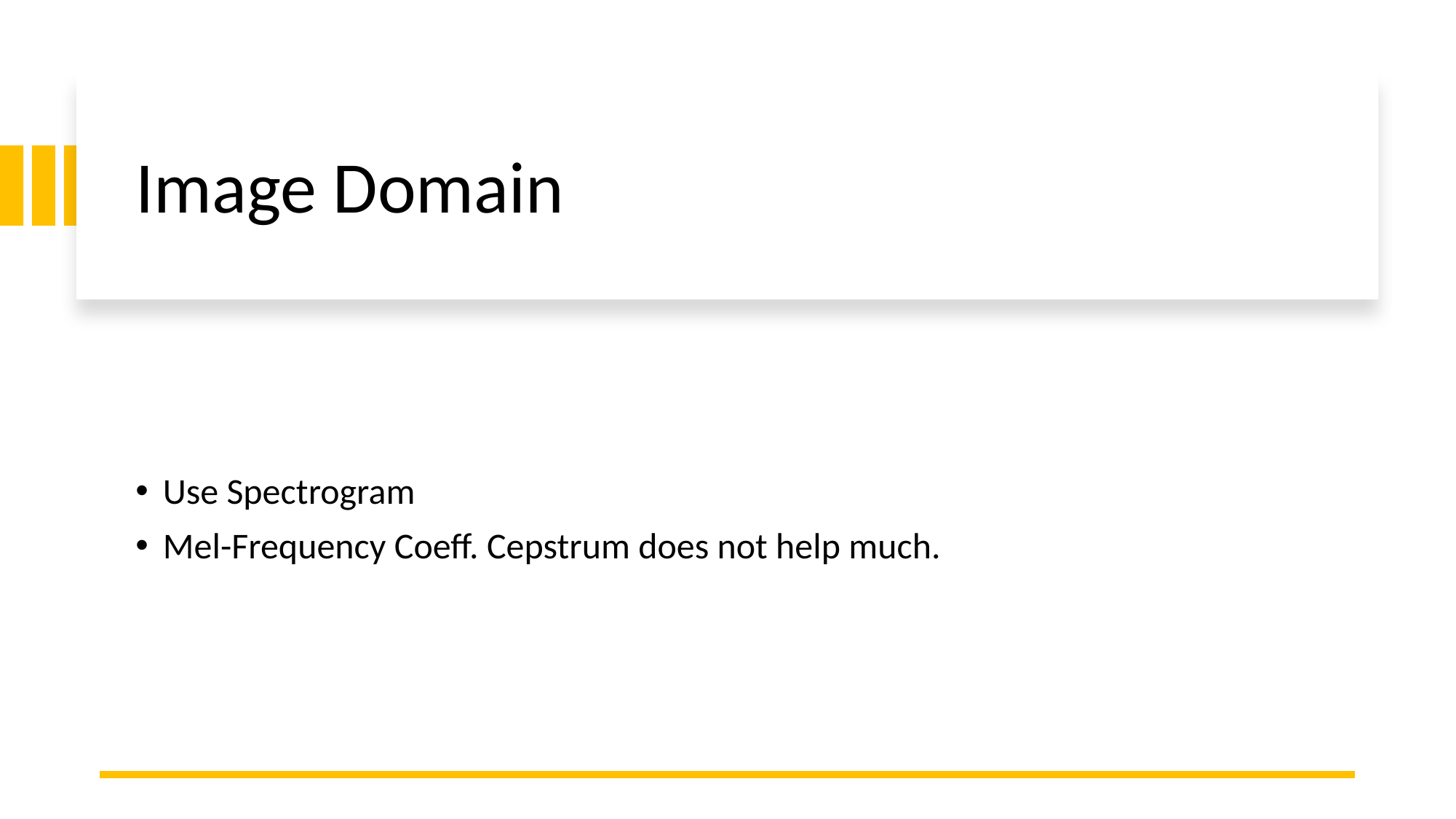

# Image Domain

Use Spectrogram
Mel-Frequency Coeff. Cepstrum does not help much.